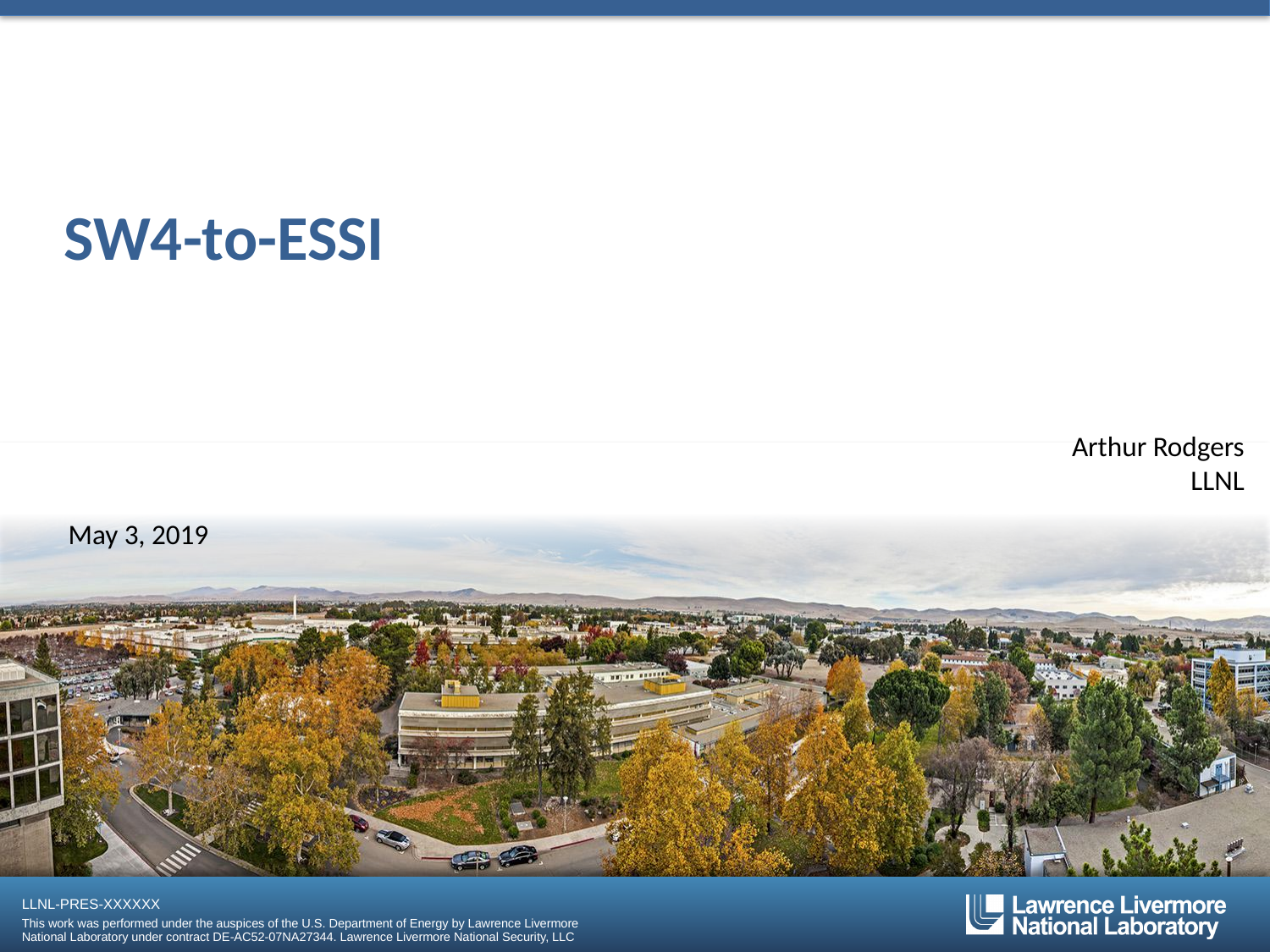

# SW4-to-ESSI
Arthur Rodgers
LLNL
May 3, 2019